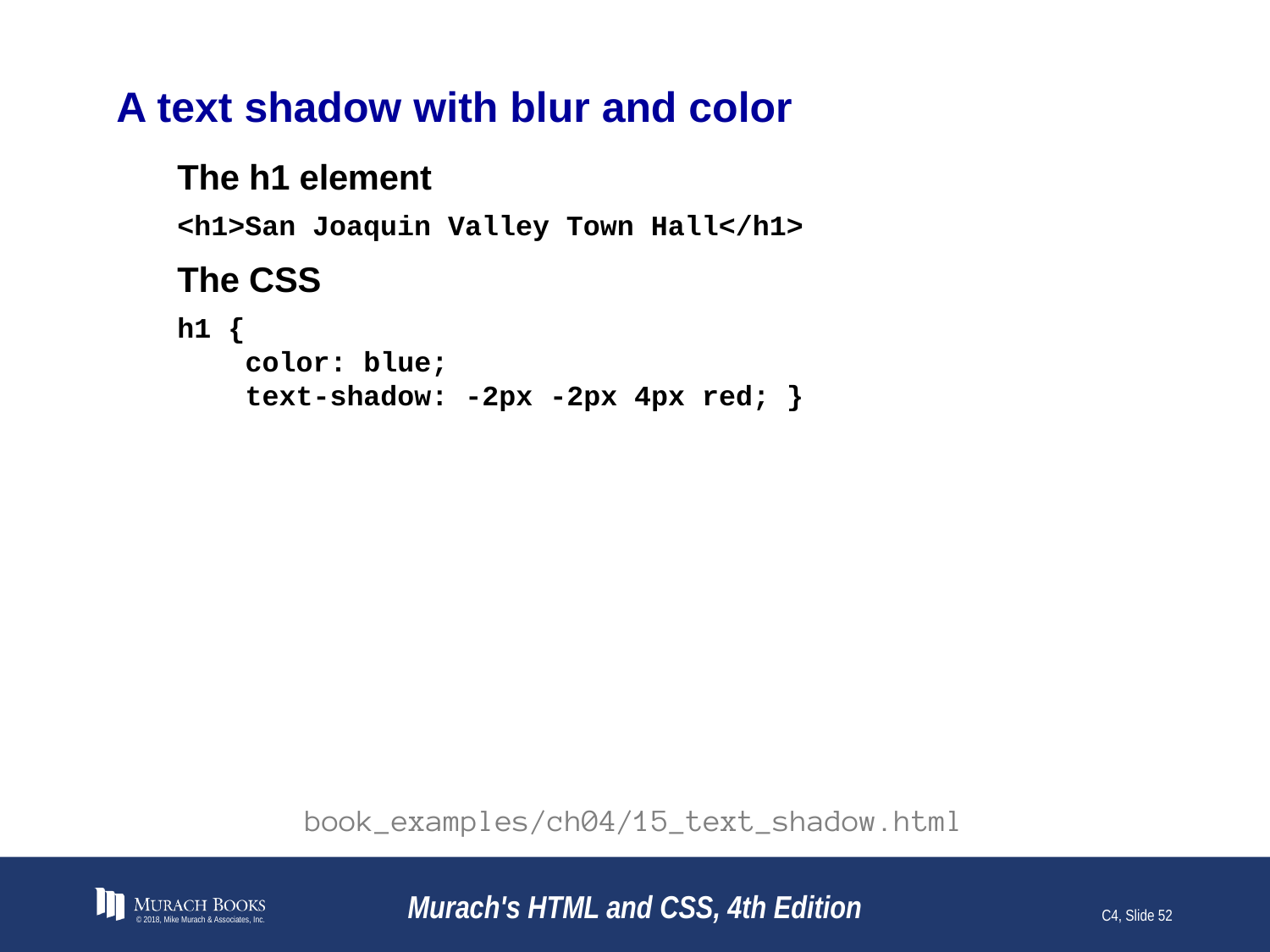

# A text shadow with blur and color
The h1 element
<h1>San Joaquin Valley Town Hall</h1>
The CSS
h1 {
    color: blue;
    text-shadow: -2px -2px 4px red; }

book_examples/ch04/15_text_shadow.html
© 2018, Mike Murach & Associates, Inc.
Murach's HTML and CSS, 4th Edition

C4, Slide 52